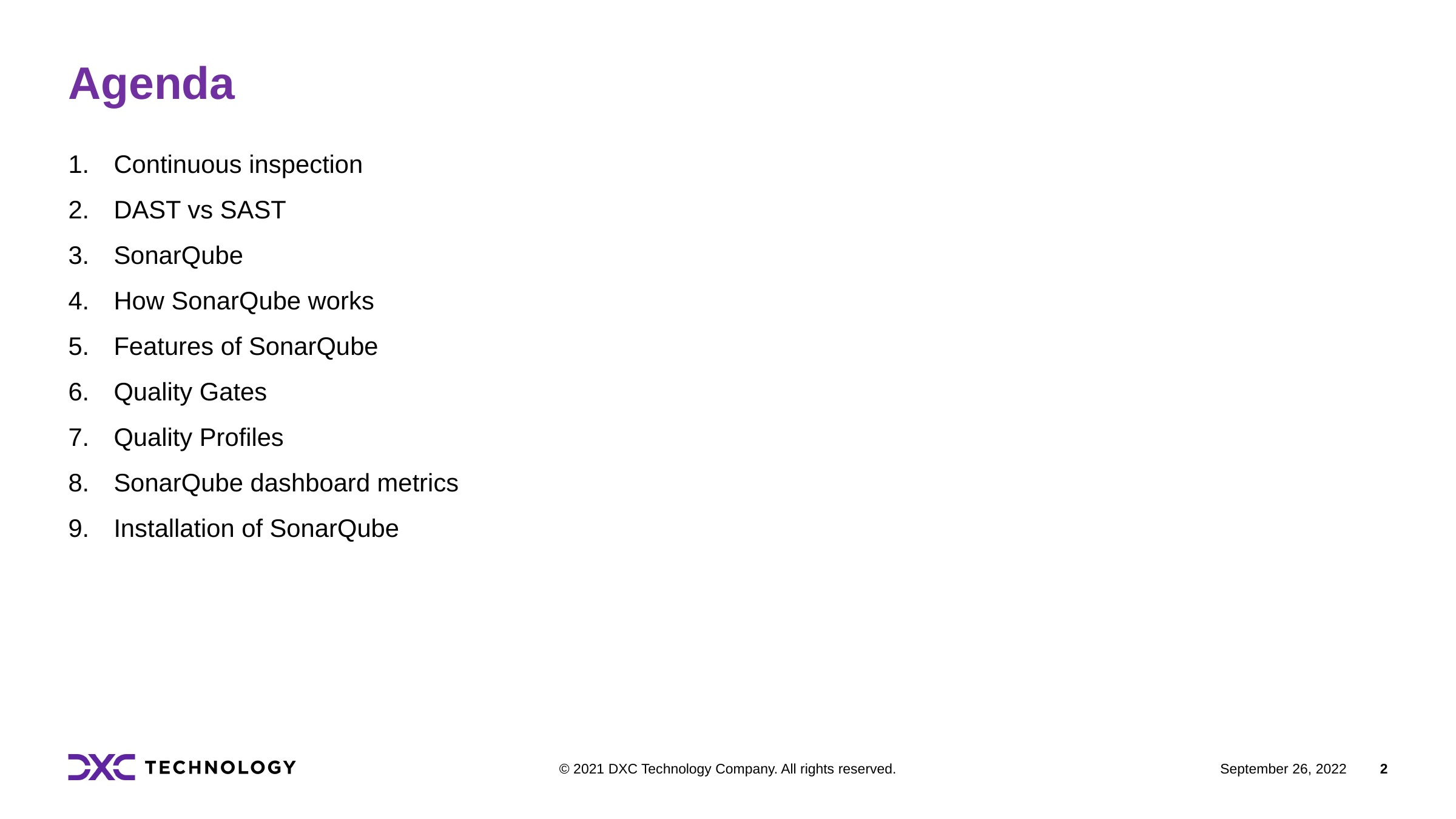

# Agenda
Continuous inspection
DAST vs SAST
SonarQube
How SonarQube works
Features of SonarQube
Quality Gates
Quality Profiles
SonarQube dashboard metrics
Installation of SonarQube